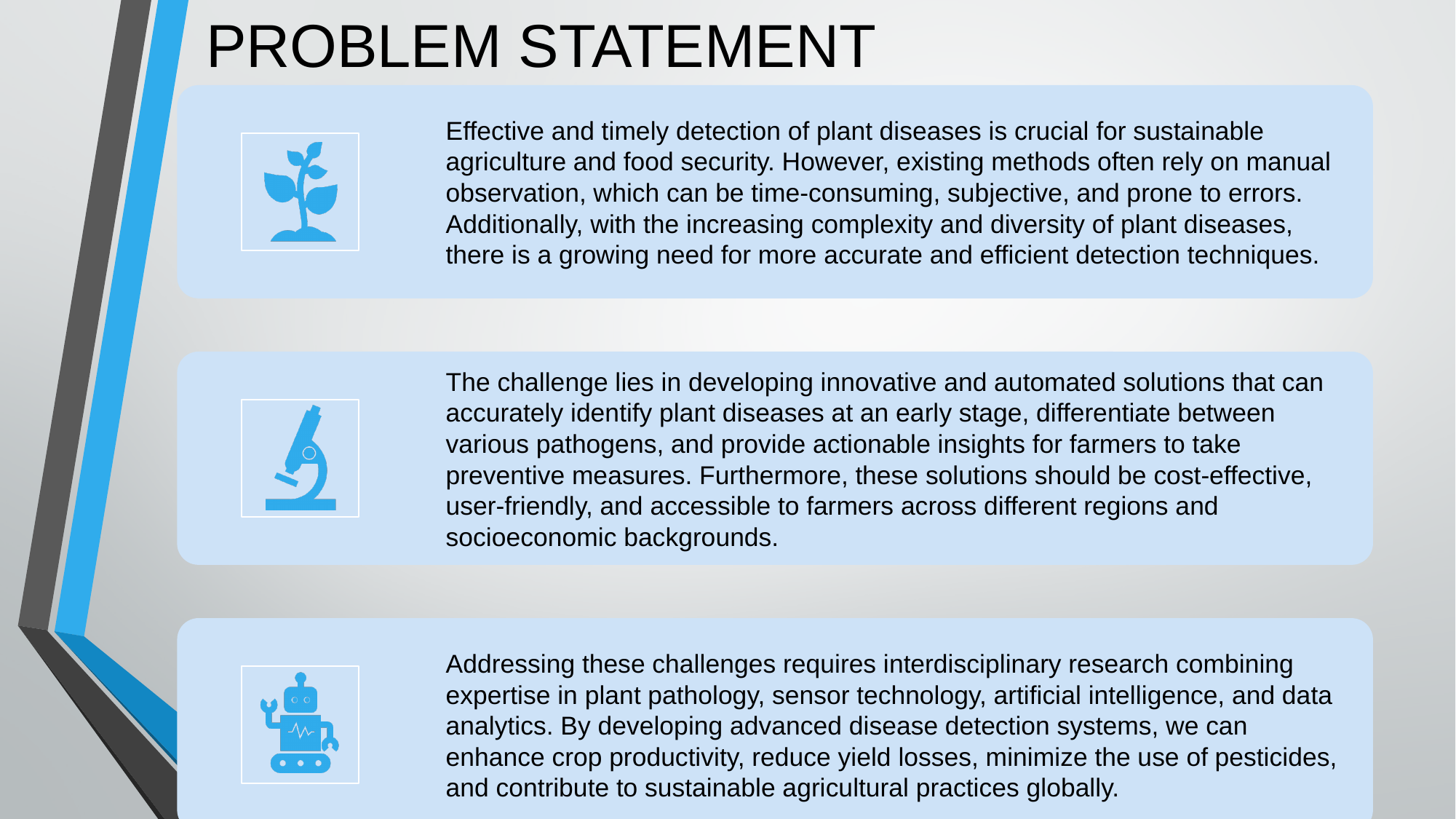

# PROBLEM STATEMENT
Effective and timely detection of plant diseases is crucial for sustainable agriculture and food security. However, existing methods often rely on manual observation, which can be time-consuming, subjective, and prone to errors. Additionally, with the increasing complexity and diversity of plant diseases, there is a growing need for more accurate and efficient detection techniques.
The challenge lies in developing innovative and automated solutions that can accurately identify plant diseases at an early stage, differentiate between various pathogens, and provide actionable insights for farmers to take preventive measures. Furthermore, these solutions should be cost-effective, user-friendly, and accessible to farmers across different regions and socioeconomic backgrounds.
Addressing these challenges requires interdisciplinary research combining expertise in plant pathology, sensor technology, artificial intelligence, and data analytics. By developing advanced disease detection systems, we can enhance crop productivity, reduce yield losses, minimize the use of pesticides, and contribute to sustainable agricultural practices globally.